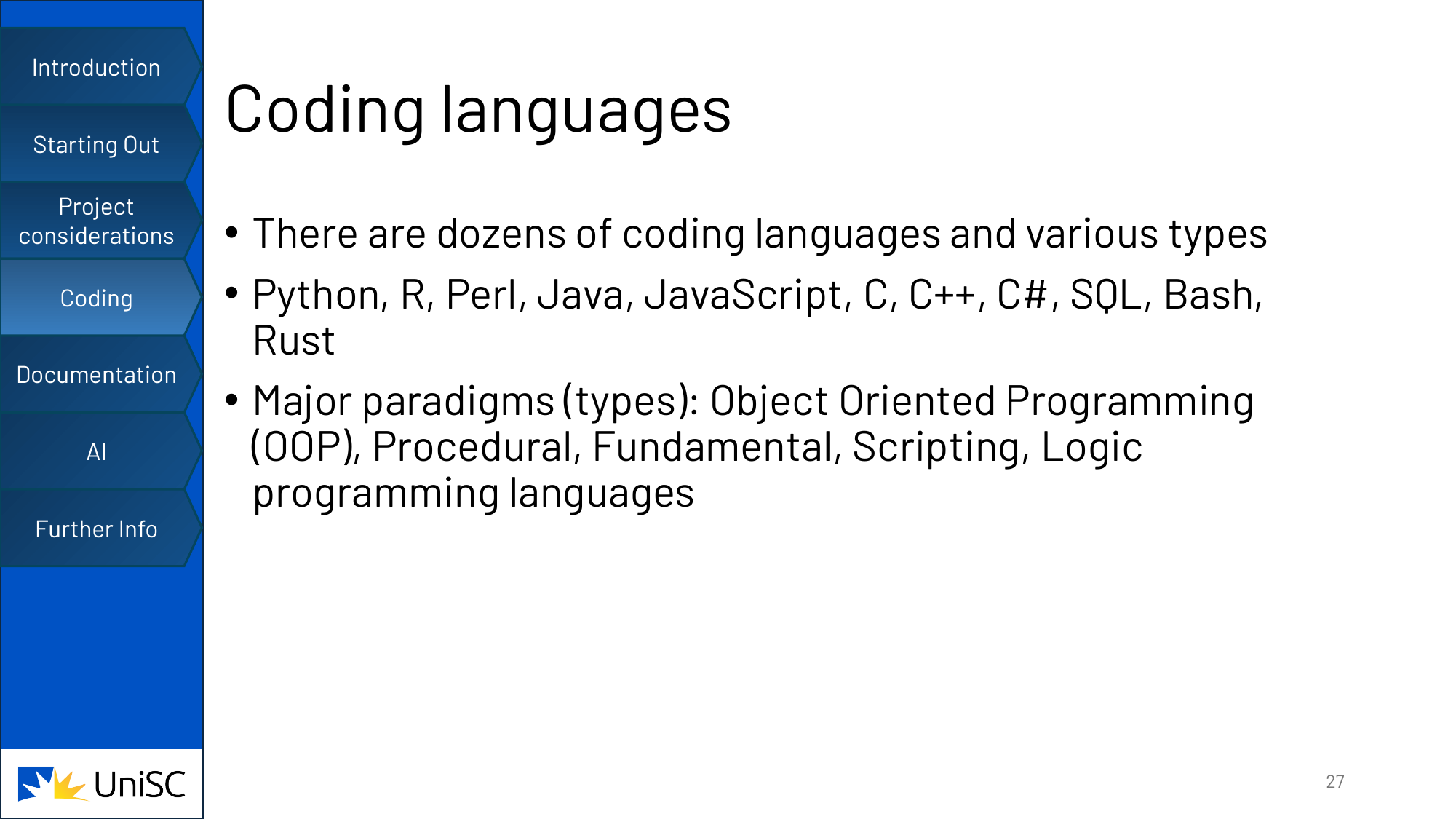

Introduction
# Coding languages
Starting Out
Project considerations
There are dozens of coding languages and various types
Python, R, Perl, Java, JavaScript, C, C++, C#, SQL, Bash, Rust
Major paradigms (types): Object Oriented Programming (OOP), Procedural, Fundamental, Scripting, Logic programming languages

Coding
Documentation
AI
Further Info
27